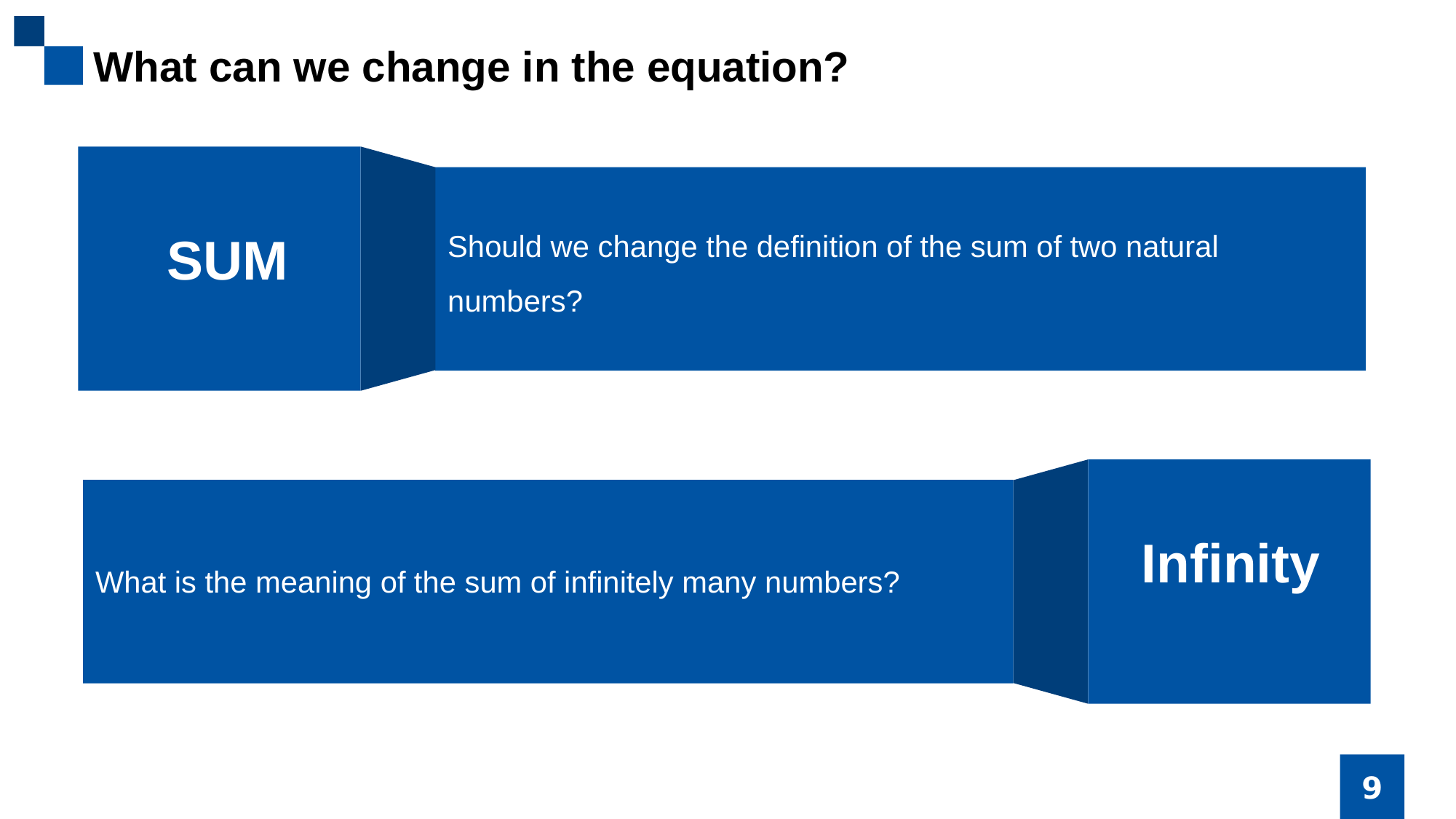

What can we change in the equation?

Should we change the definition of the sum of two natural numbers?
SUM

Infinity
What is the meaning of the sum of infinitely many numbers?
9